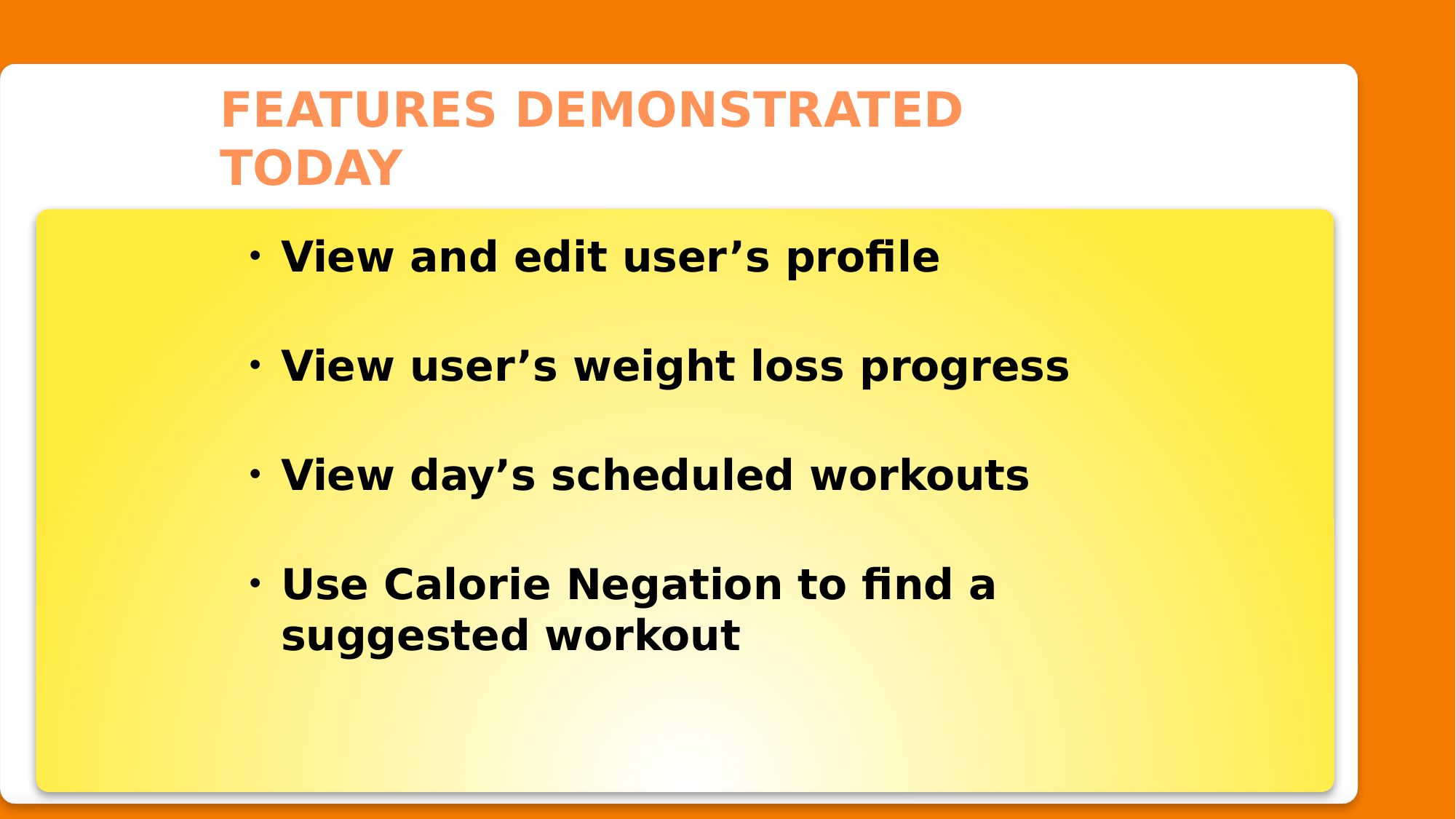

# FEATURES DEMONSTRATED TODAY
View and edit user’s profile

View user’s weight loss progress

View day’s scheduled workouts

Use Calorie Negation to find a suggested workout